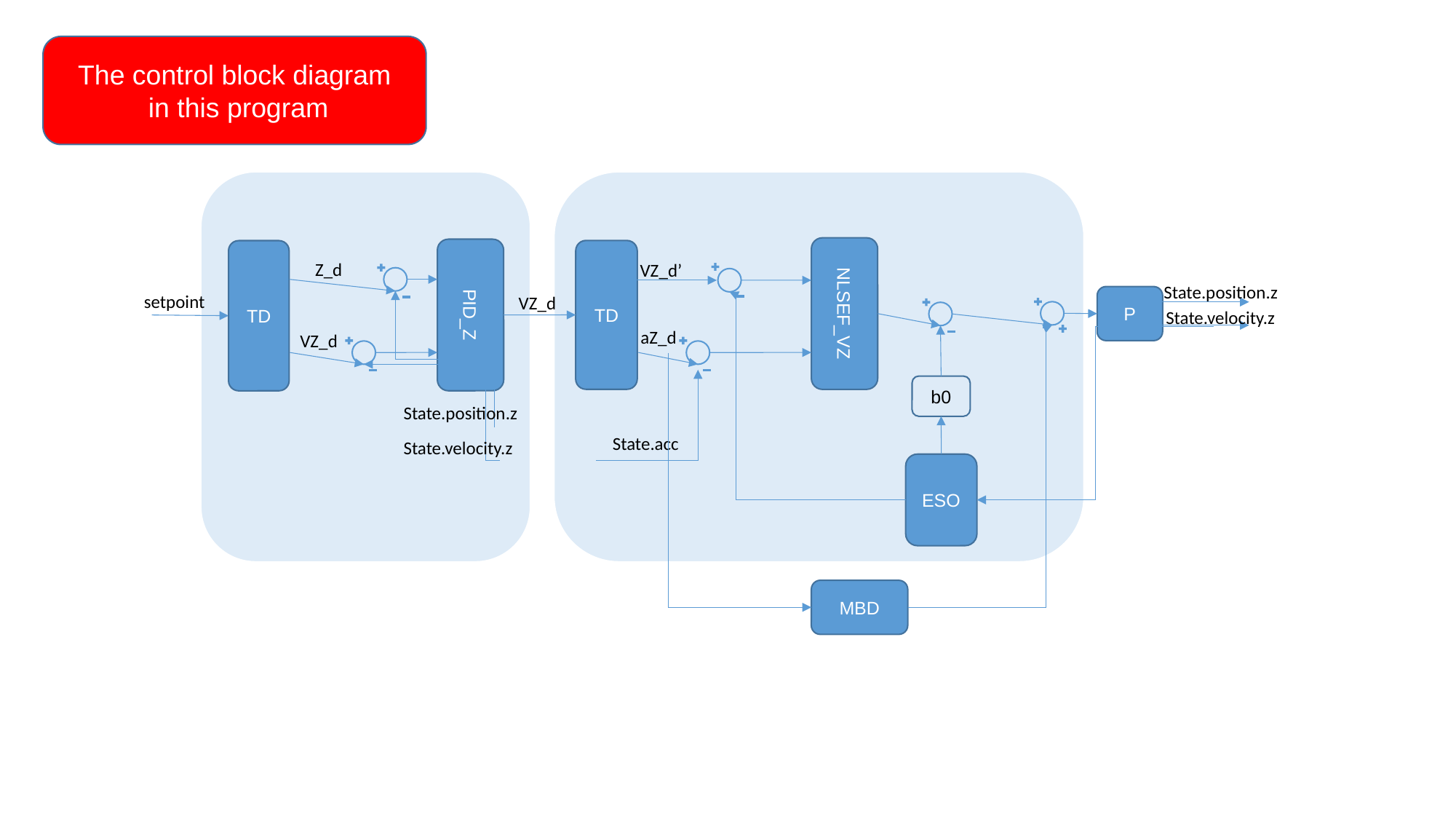

The control block diagram
 in this program

NLSEF_VZ
PID_Z
TD
TD
Z_d
VZ_d’

State.position.z
setpoint
VZ_d
P

State.velocity.z

aZ_d

VZ_d

b0
State.position.z
State.acc
State.velocity.z
ESO
MBD